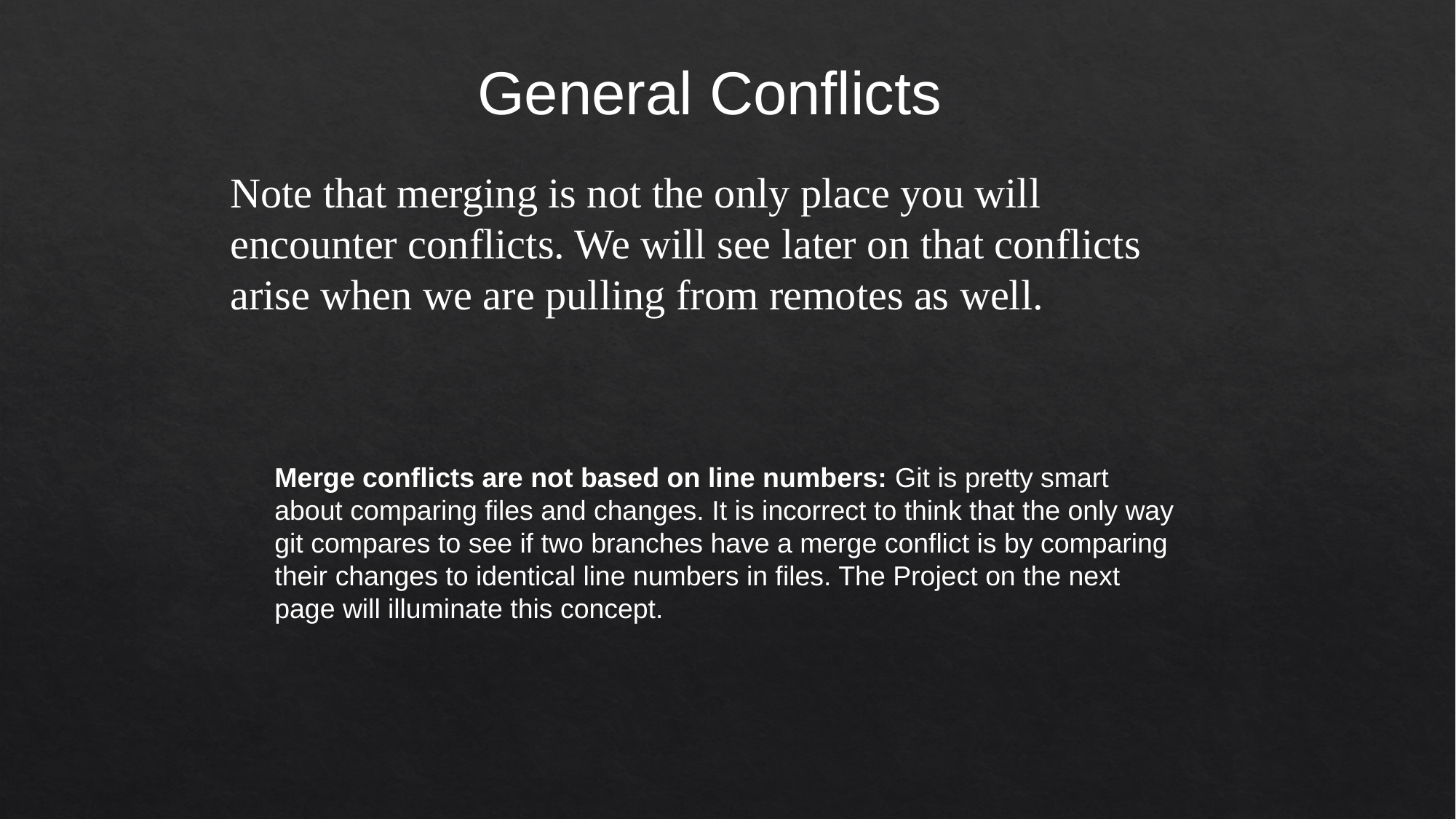

General Conflicts
Note that merging is not the only place you will encounter conflicts. We will see later on that conflicts arise when we are pulling from remotes as well.
Merge conflicts are not based on line numbers: Git is pretty smart about comparing files and changes. It is incorrect to think that the only way git compares to see if two branches have a merge conflict is by comparing their changes to identical line numbers in files. The Project on the next page will illuminate this concept.